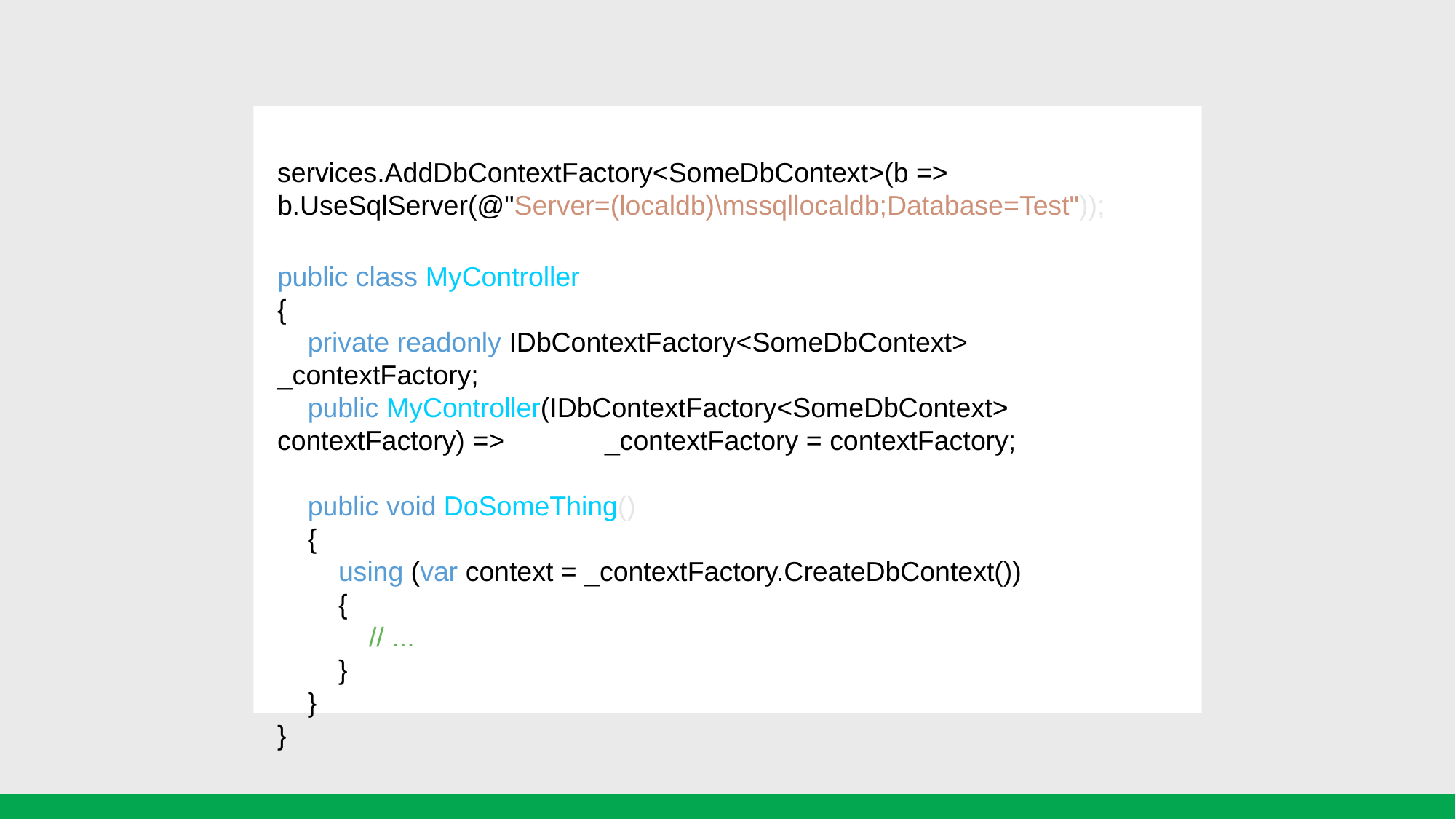

services.AddDbContextFactory<SomeDbContext>(b =>  	b.UseSqlServer(@"Server=(localdb)\mssqllocaldb;Database=Test"));
public class MyController
{
    private readonly IDbContextFactory<SomeDbContext> _contextFactory;
    public MyController(IDbContextFactory<SomeDbContext> contextFactory) => 	_contextFactory = contextFactory;

    public void DoSomeThing()
    {
        using (var context = _contextFactory.CreateDbContext())
        {
            // ...
        }
    }
}